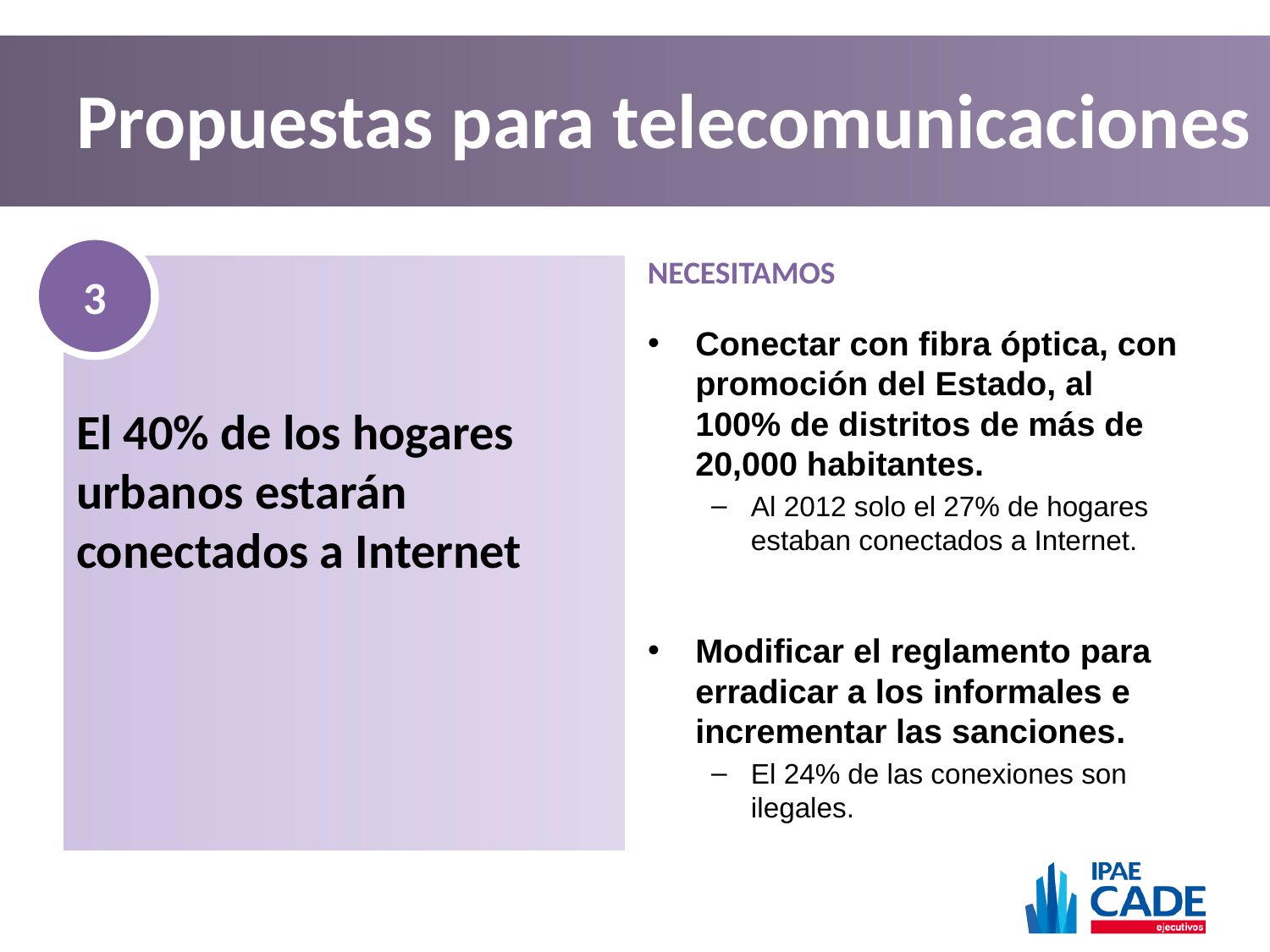

# Propuestas para telecomunicaciones
3
NECESITAMOS

El 40% de los hogares urbanos estarán conectados a Internet

Conectar con fibra óptica, con promoción del Estado, al 100% de distritos de más de 20,000 habitantes.
Al 2012 solo el 27% de hogares estaban conectados a Internet.

Modificar el reglamento para erradicar a los informales e incrementar las sanciones.
El 24% de las conexiones son ilegales.